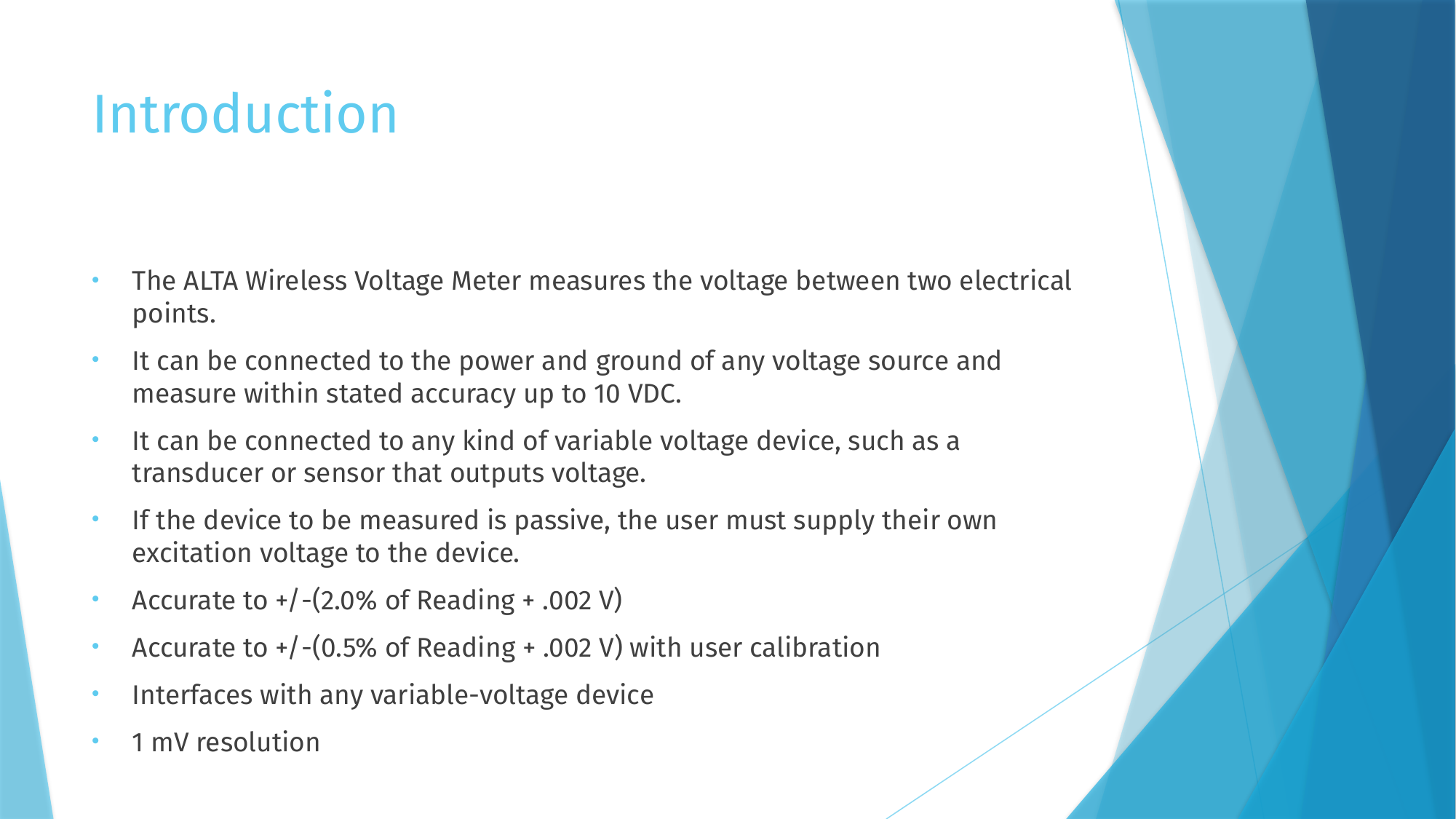

# Introduction
The ALTA Wireless Voltage Meter measures the voltage between two electrical points.
It can be connected to the power and ground of any voltage source and measure within stated accuracy up to 10 VDC.
It can be connected to any kind of variable voltage device, such as a transducer or sensor that outputs voltage.
If the device to be measured is passive, the user must supply their own excitation voltage to the device.
Accurate to +/-(2.0% of Reading + .002 V)
Accurate to +/-(0.5% of Reading + .002 V) with user calibration
Interfaces with any variable-voltage device
1 mV resolution